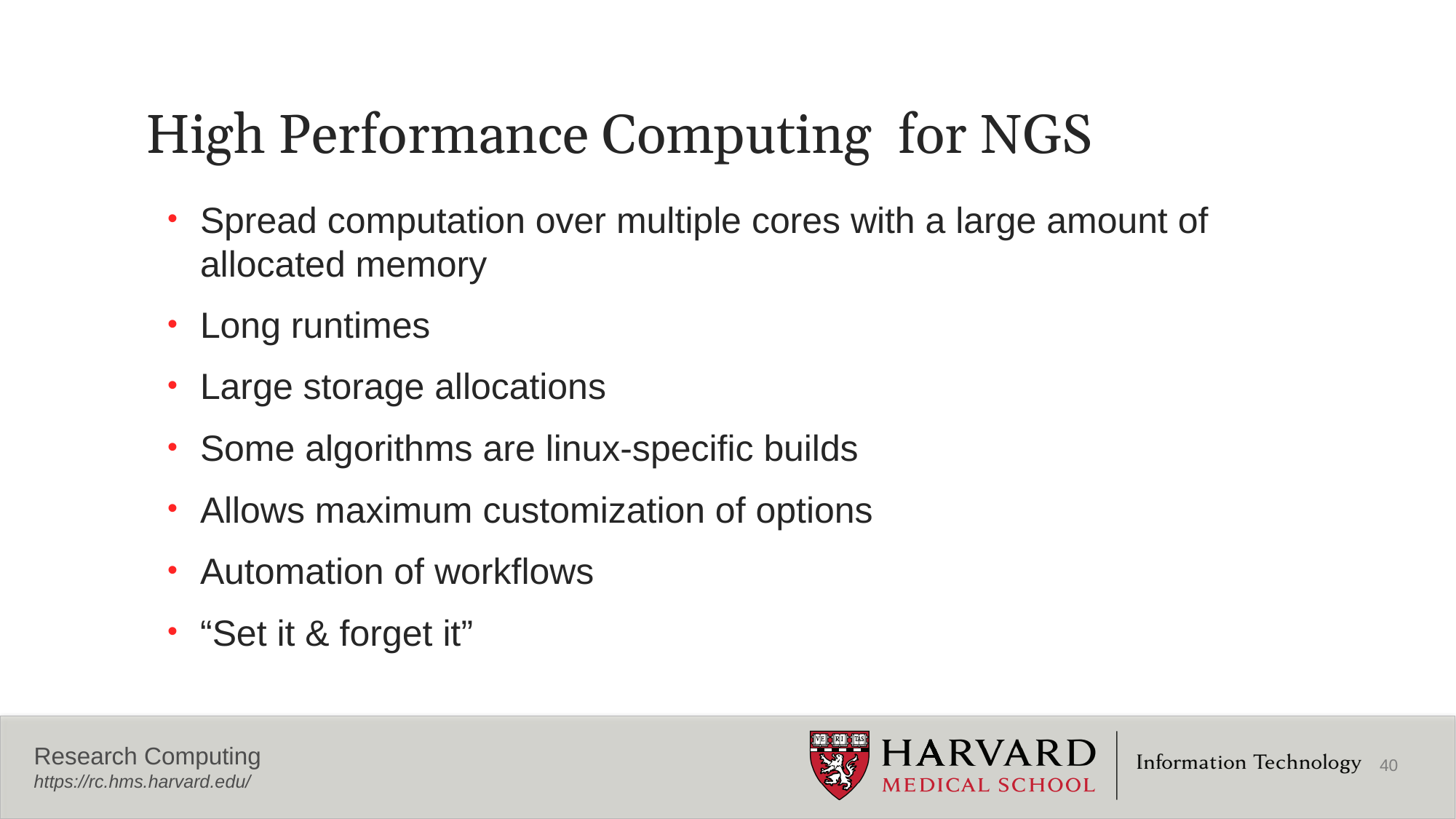

# High Performance Computing  for NGS
Spread computation over multiple cores with a large amount of allocated memory
Long runtimes
Large storage allocations
Some algorithms are linux-specific builds
Allows maximum customization of options
Automation of workflows
“Set it & forget it”